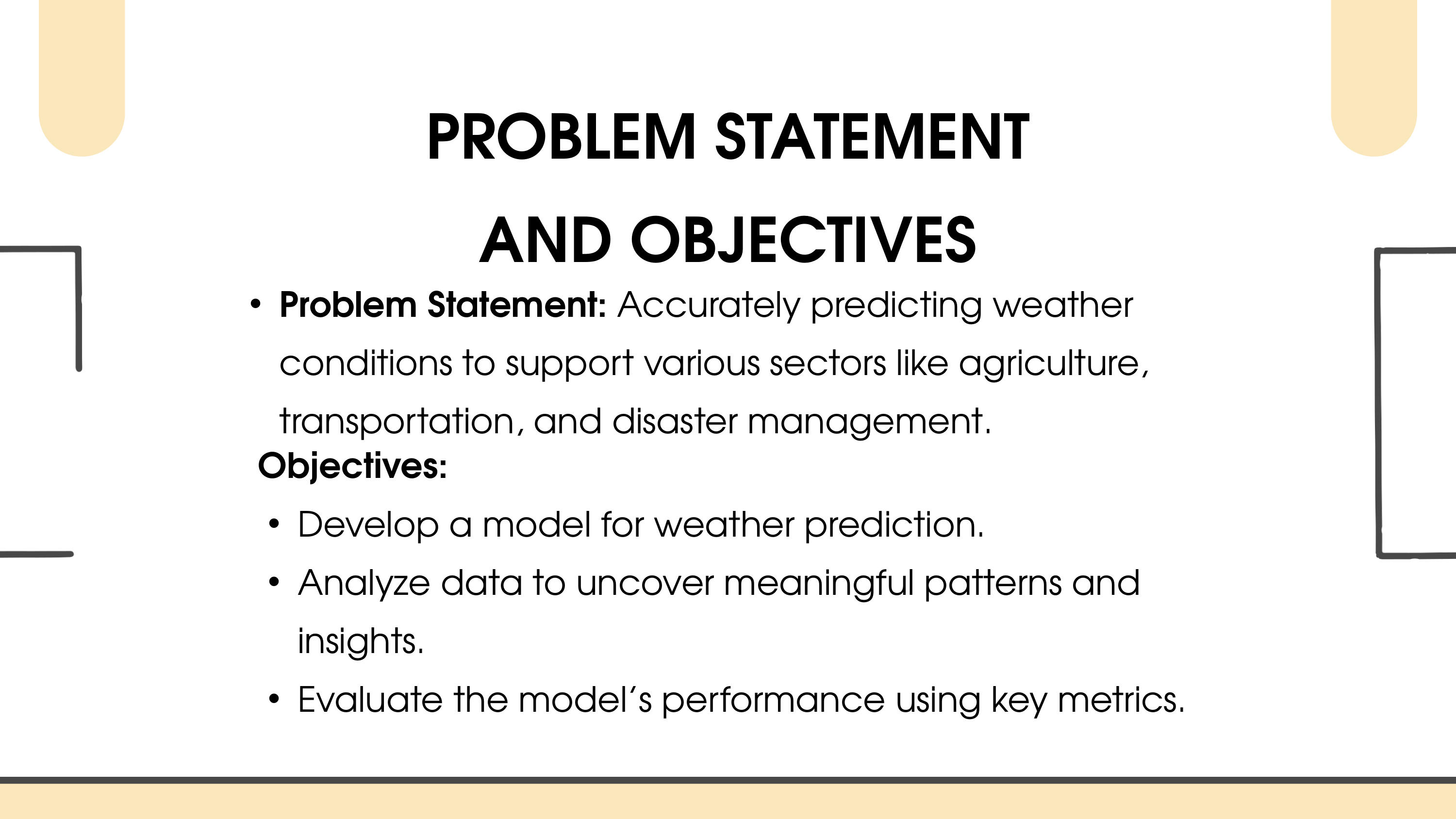

PROBLEM STATEMENT AND OBJECTIVES

Problem Statement: Accurately predicting weather conditions to support various sectors like agriculture, transportation, and disaster management.
  Objectives:
Develop a model for weather prediction.
Analyze data to uncover meaningful patterns and insights.
Evaluate the model’s performance using key metrics.